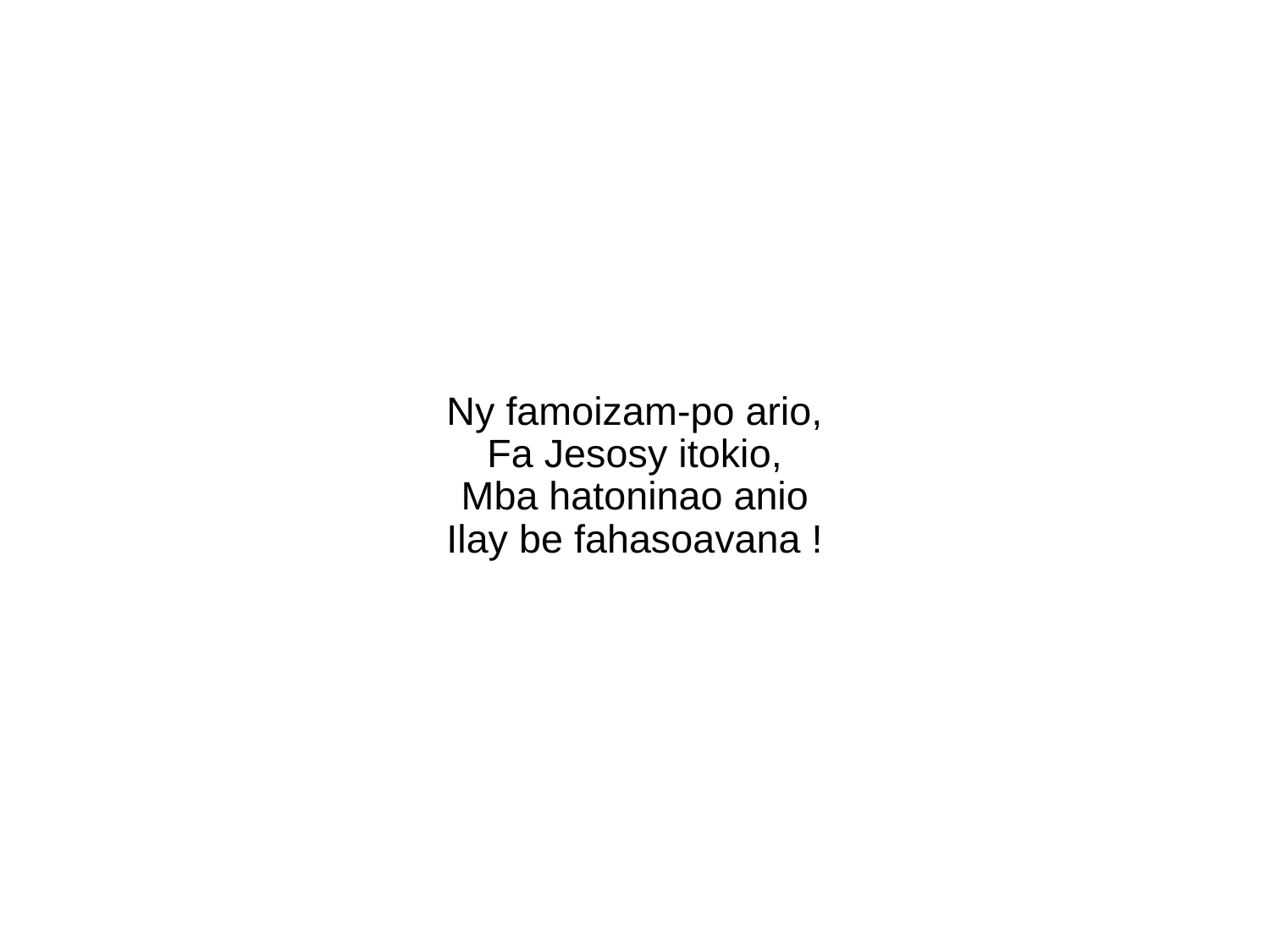

Ny famoizam-po ario,
Fa Jesosy itokio,
Mba hatoninao anio
Ilay be fahasoavana !